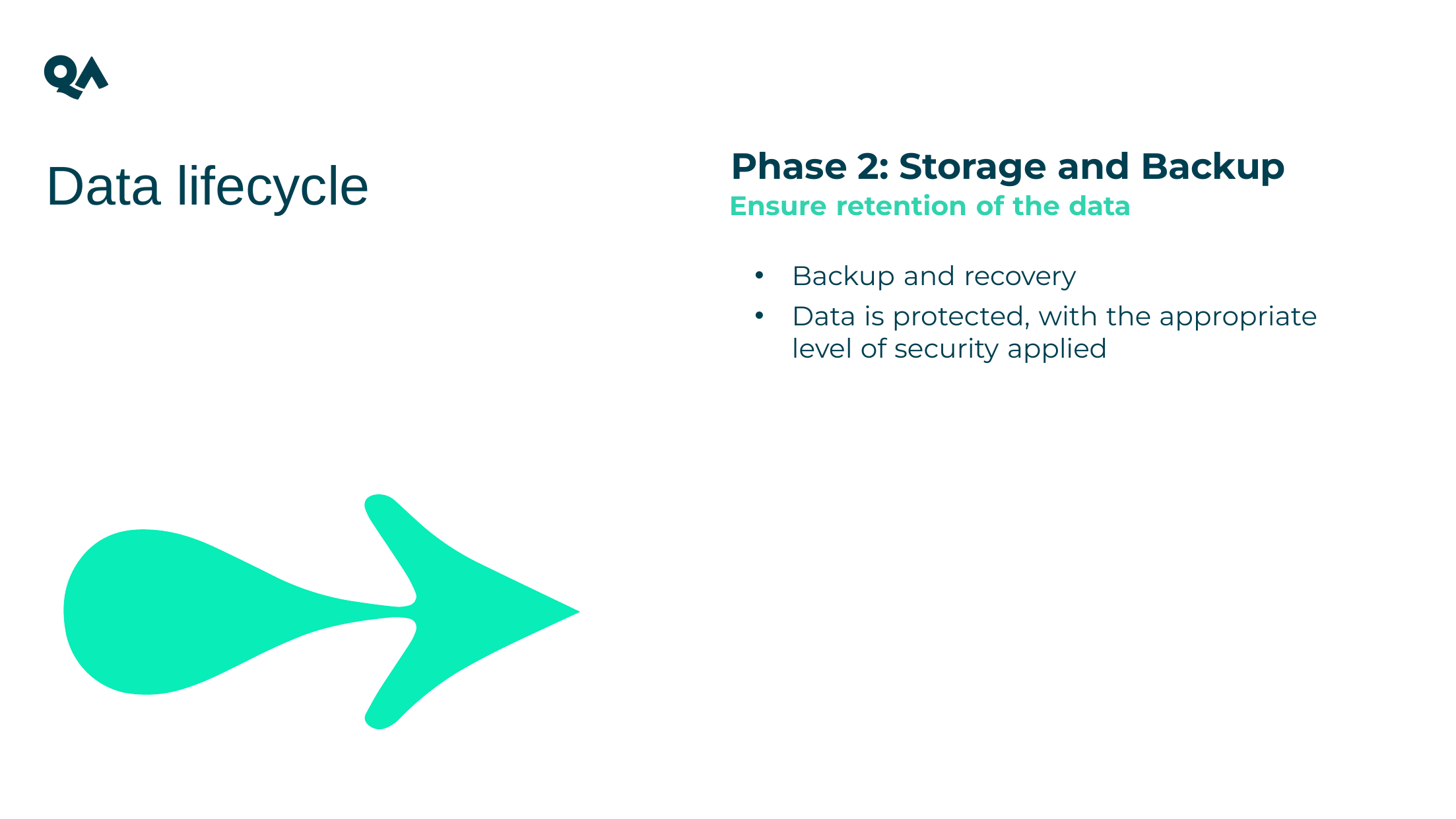

Phase 2: Storage and Backup

Backup and recovery
Data is protected, with the appropriate level of security applied
Data lifecycle
Ensure retention of the data